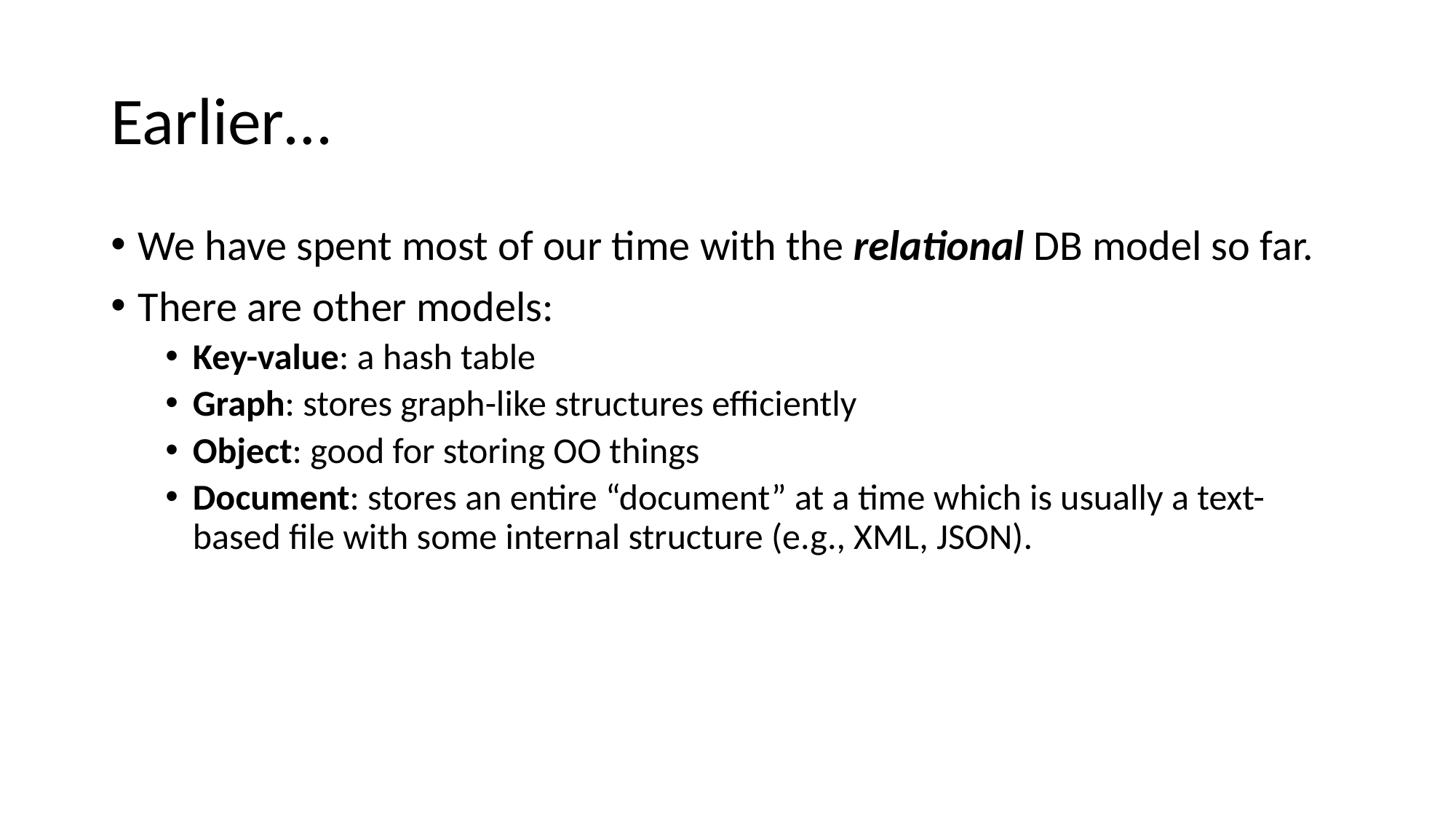

# Earlier…
We have spent most of our time with the relational DB model so far.
There are other models:
Key-value: a hash table
Graph: stores graph-like structures efficiently
Object: good for storing OO things
Document: stores an entire “document” at a time which is usually a text-based file with some internal structure (e.g., XML, JSON).